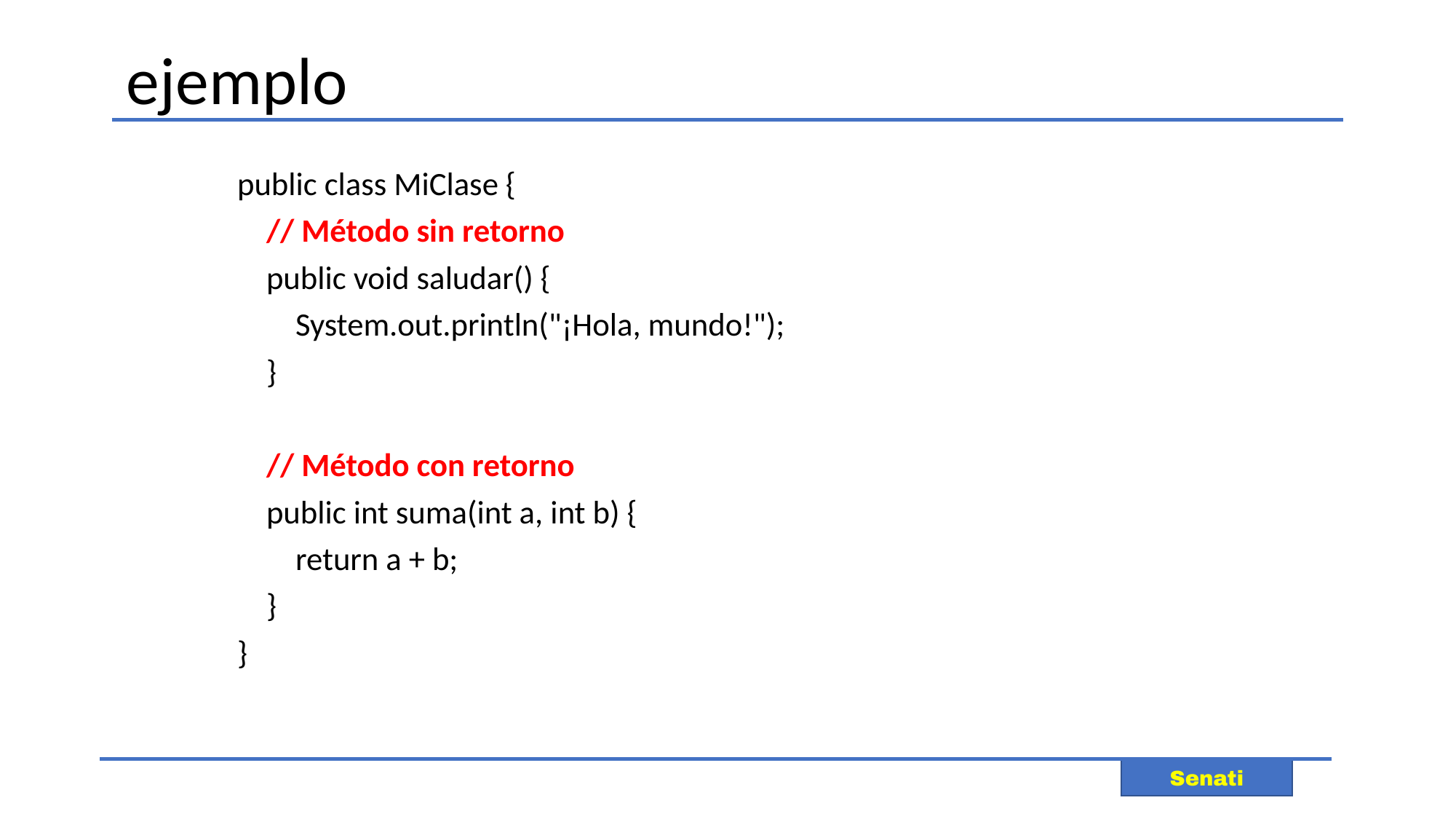

# ejemplo
public class MiClase {
    // Método sin retorno
    public void saludar() {
        System.out.println("¡Hola, mundo!");
    }

    // Método con retorno
    public int suma(int a, int b) {
        return a + b;
    }
}